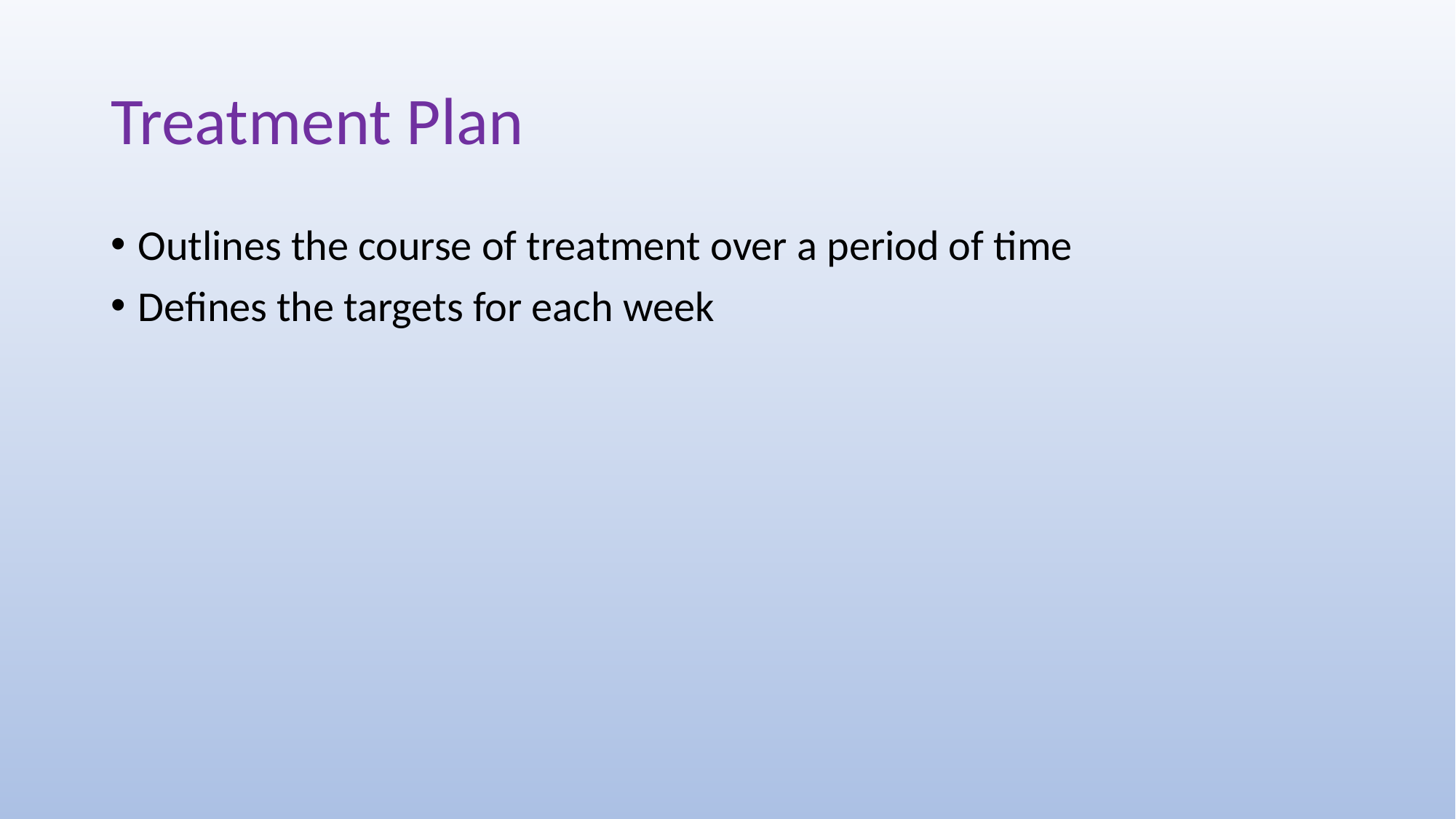

# Treatment Plan
Outlines the course of treatment over a period of time
Defines the targets for each week